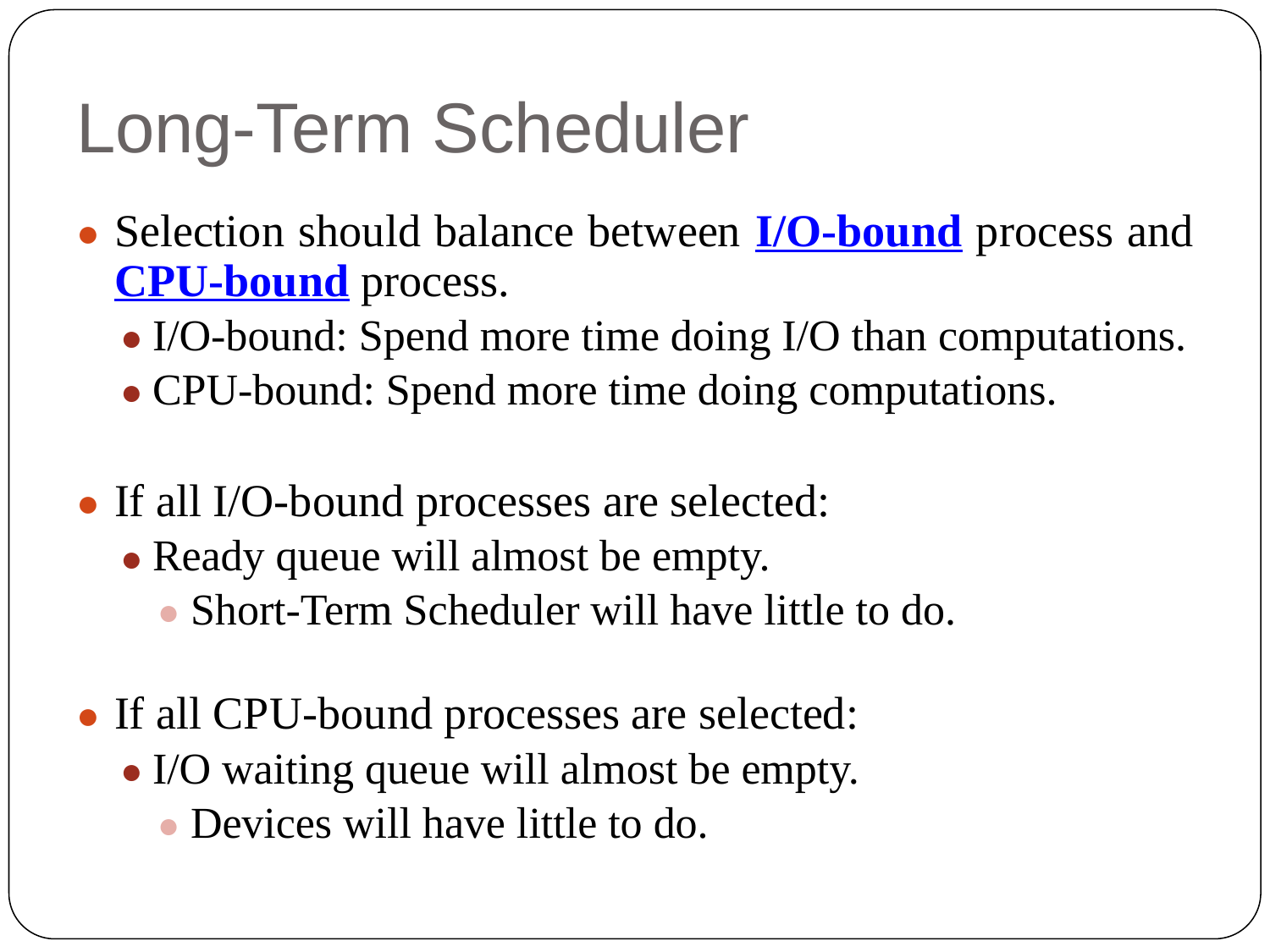

# Long-Term Scheduler
Selection should balance between I/O-bound process and CPU-bound process.
I/O-bound: Spend more time doing I/O than computations.
CPU-bound: Spend more time doing computations.

If all I/O-bound processes are selected:
Ready queue will almost be empty.
Short-Term Scheduler will have little to do.

If all CPU-bound processes are selected:
I/O waiting queue will almost be empty.
Devices will have little to do.